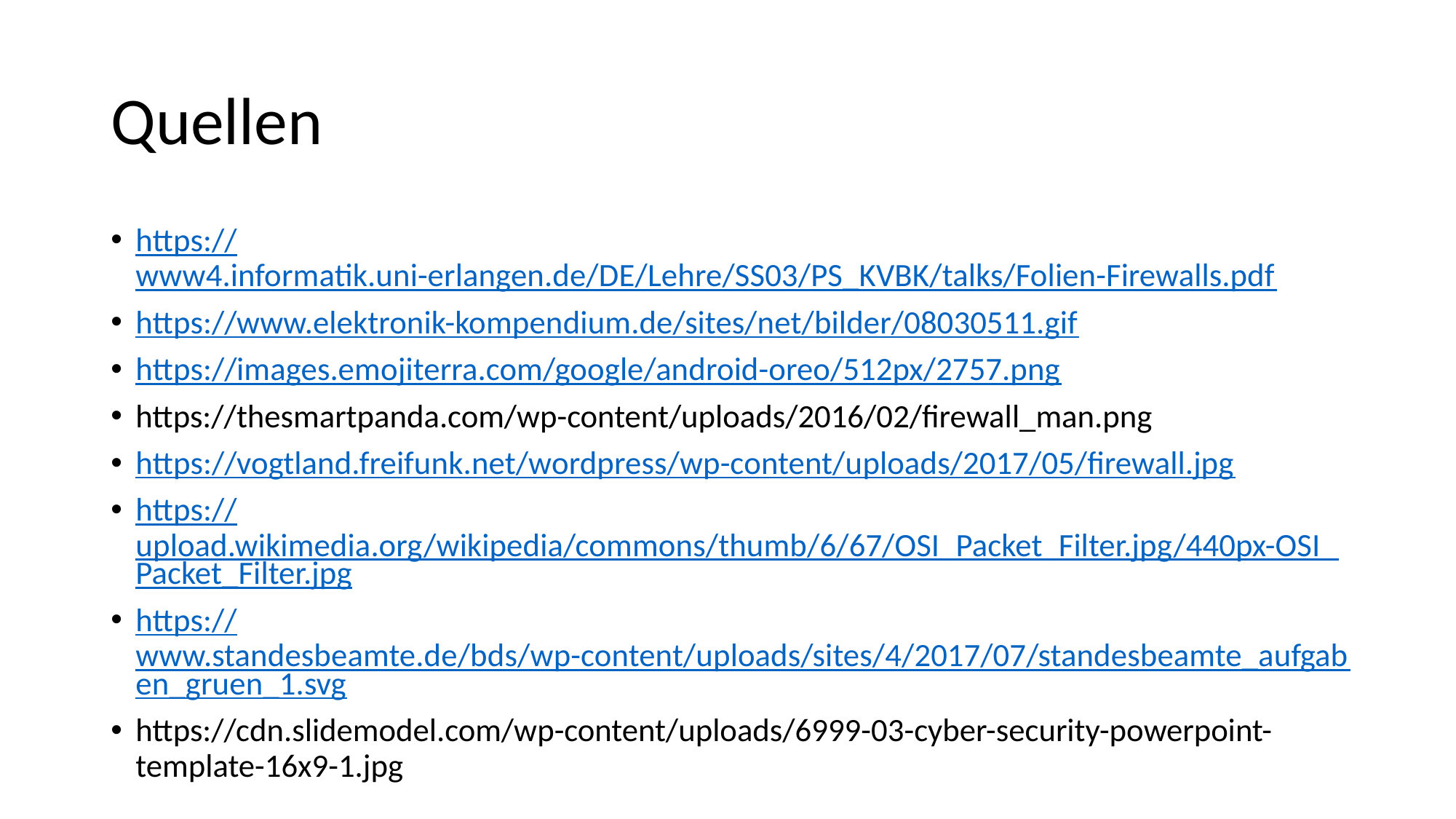

# Quellen
https://www4.informatik.uni-erlangen.de/DE/Lehre/SS03/PS_KVBK/talks/Folien-Firewalls.pdf
https://www.elektronik-kompendium.de/sites/net/bilder/08030511.gif
https://images.emojiterra.com/google/android-oreo/512px/2757.png
https://thesmartpanda.com/wp-content/uploads/2016/02/firewall_man.png
https://vogtland.freifunk.net/wordpress/wp-content/uploads/2017/05/firewall.jpg
https://upload.wikimedia.org/wikipedia/commons/thumb/6/67/OSI_Packet_Filter.jpg/440px-OSI_Packet_Filter.jpg
https://www.standesbeamte.de/bds/wp-content/uploads/sites/4/2017/07/standesbeamte_aufgaben_gruen_1.svg
https://cdn.slidemodel.com/wp-content/uploads/6999-03-cyber-security-powerpoint-template-16x9-1.jpg